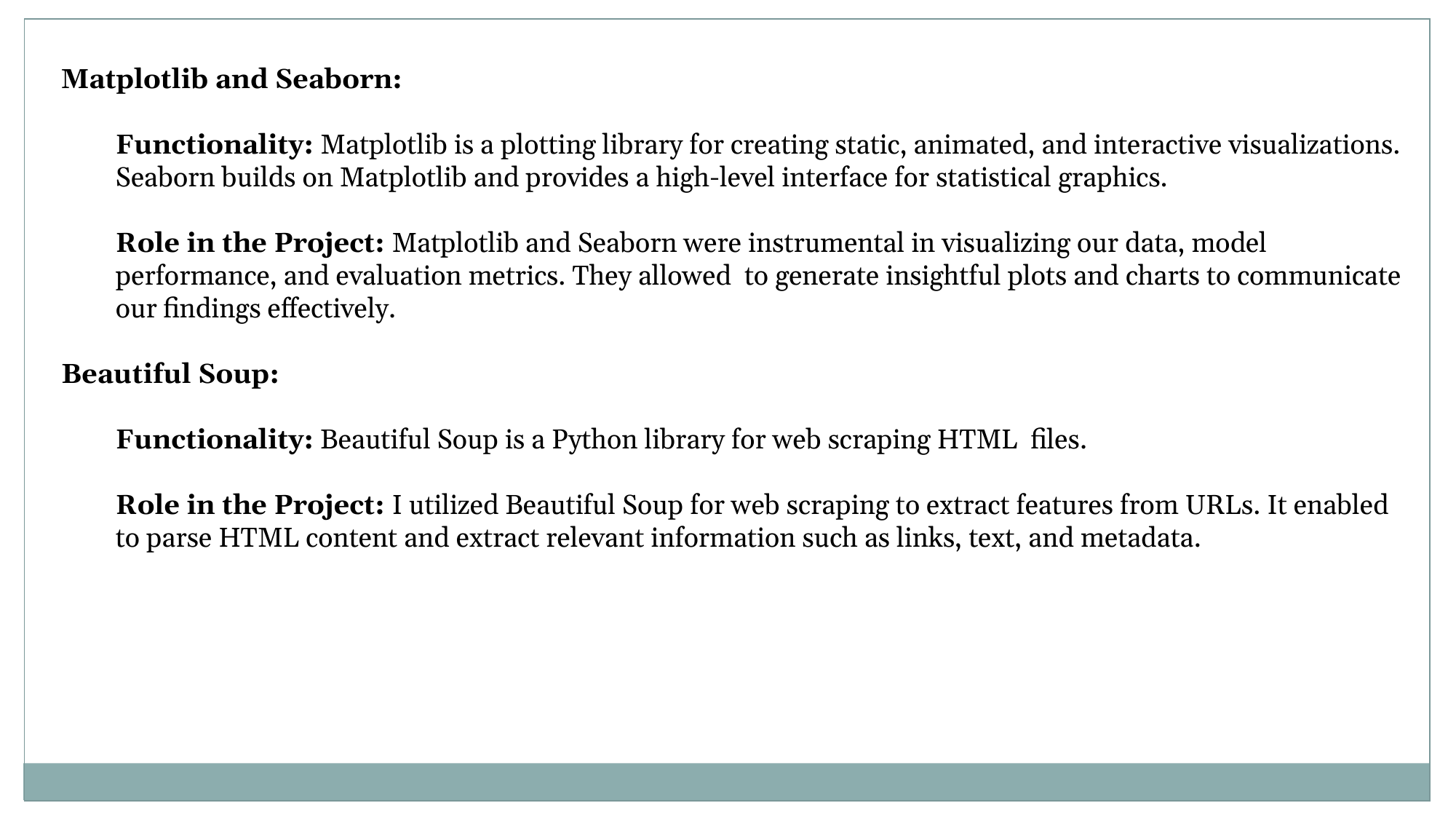

Matplotlib and Seaborn:

Functionality: Matplotlib is a plotting library for creating static, animated, and interactive visualizations. Seaborn builds on Matplotlib and provides a high-level interface for statistical graphics.

Role in the Project: Matplotlib and Seaborn were instrumental in visualizing our data, model performance, and evaluation metrics. They allowed  to generate insightful plots and charts to communicate our findings effectively.

Beautiful Soup:

Functionality: Beautiful Soup is a Python library for web scraping HTML  files.

Role in the Project: I utilized Beautiful Soup for web scraping to extract features from URLs. It enabled  to parse HTML content and extract relevant information such as links, text, and metadata.